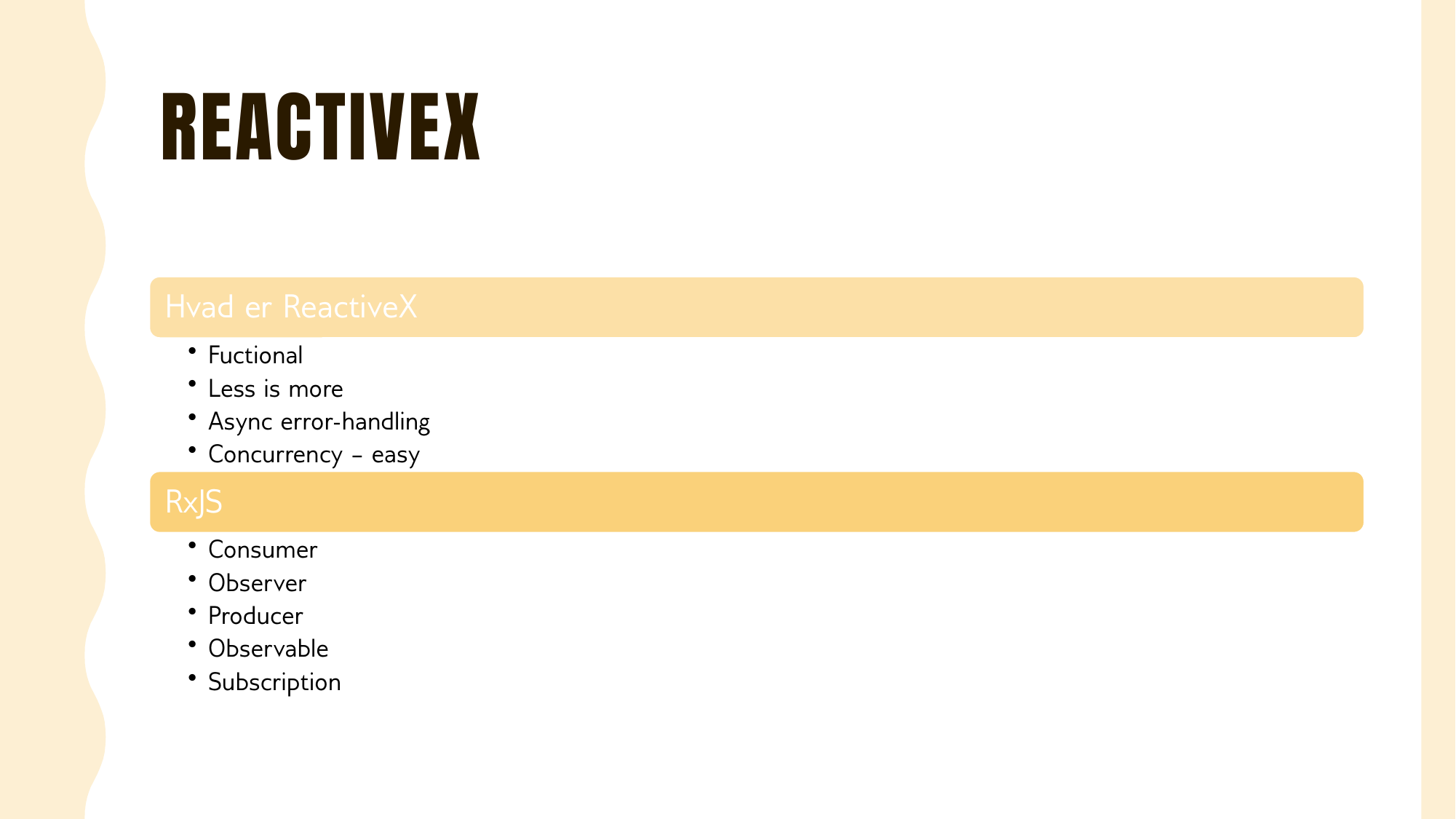

# Reactivex
Hvad er ReactiveX
Fuctional
Less is more
Async error-handling
Concurrency – easy
RxJS
Consumer
Observer
Producer
Observable
Subscription